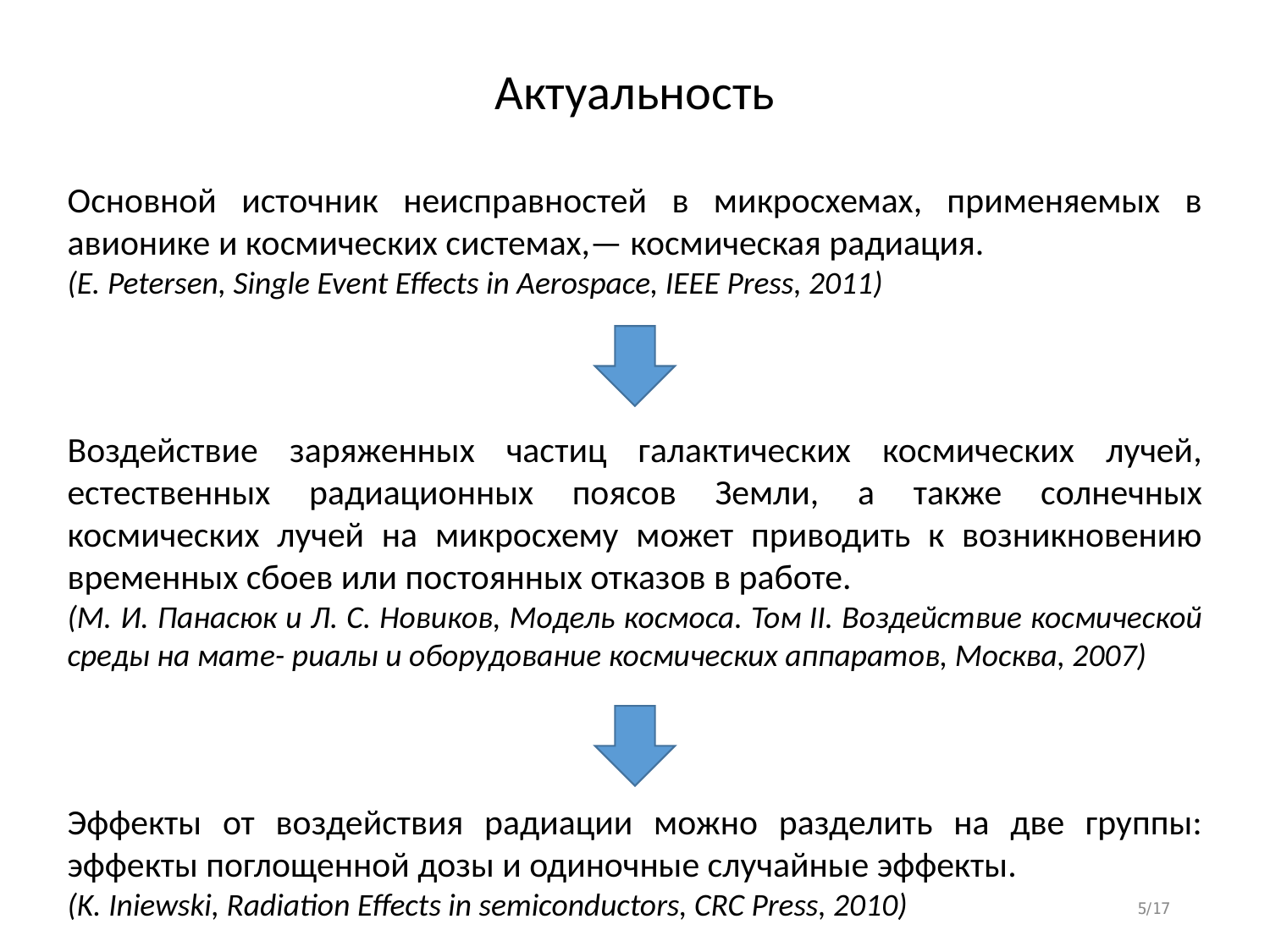

# Актуальность
Основной источник неисправностей в микросхемах, применяемых в авионике и космических системах,— космическая радиация.
(E. Petersen, Single Event Effects in Aerospace, IEEE Press, 2011)

Воздействие заряженных частиц галактических космических лучей, естественных радиационных поясов Земли, а также солнечных космических лучей на микросхему может приводить к возникновению временных сбоев или постоянных отказов в работе.
(М. И. Панасюк и Л. С. Новиков, Модель космоса. Том II. Воздействие космической среды на мате- риалы и оборудование космических аппаратов, Москва, 2007)

Эффекты от воздействия радиации можно разделить на две группы: эффекты поглощенной дозы и одиночные случайные эффекты.
(K. Iniewski, Radiation Effects in semiconductors, CRC Press, 2010)

5/17